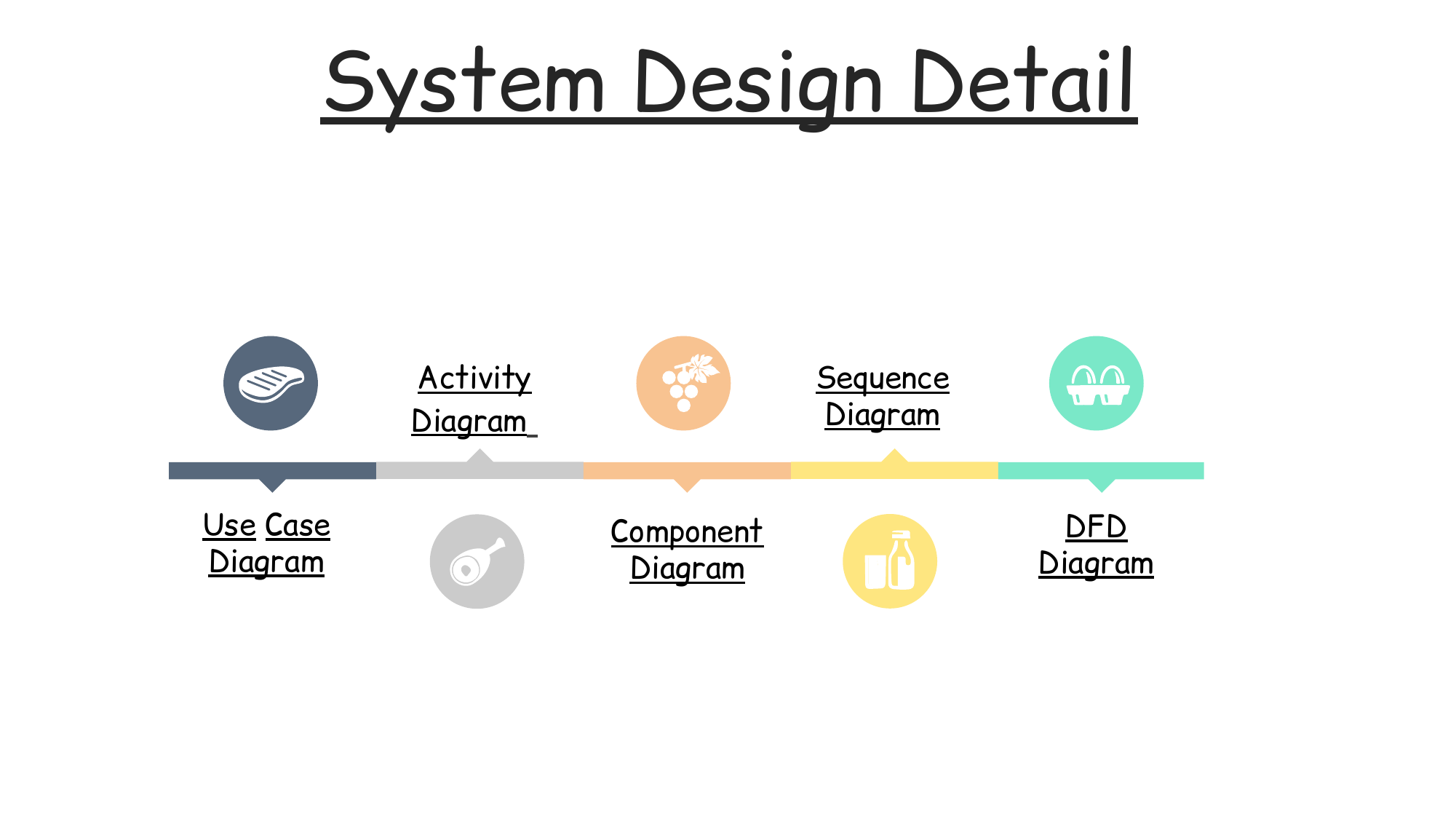

System Design Detail

Activity
Diagram
Sequence Diagram

Use Case Diagram
DFD Diagram
Component Diagram